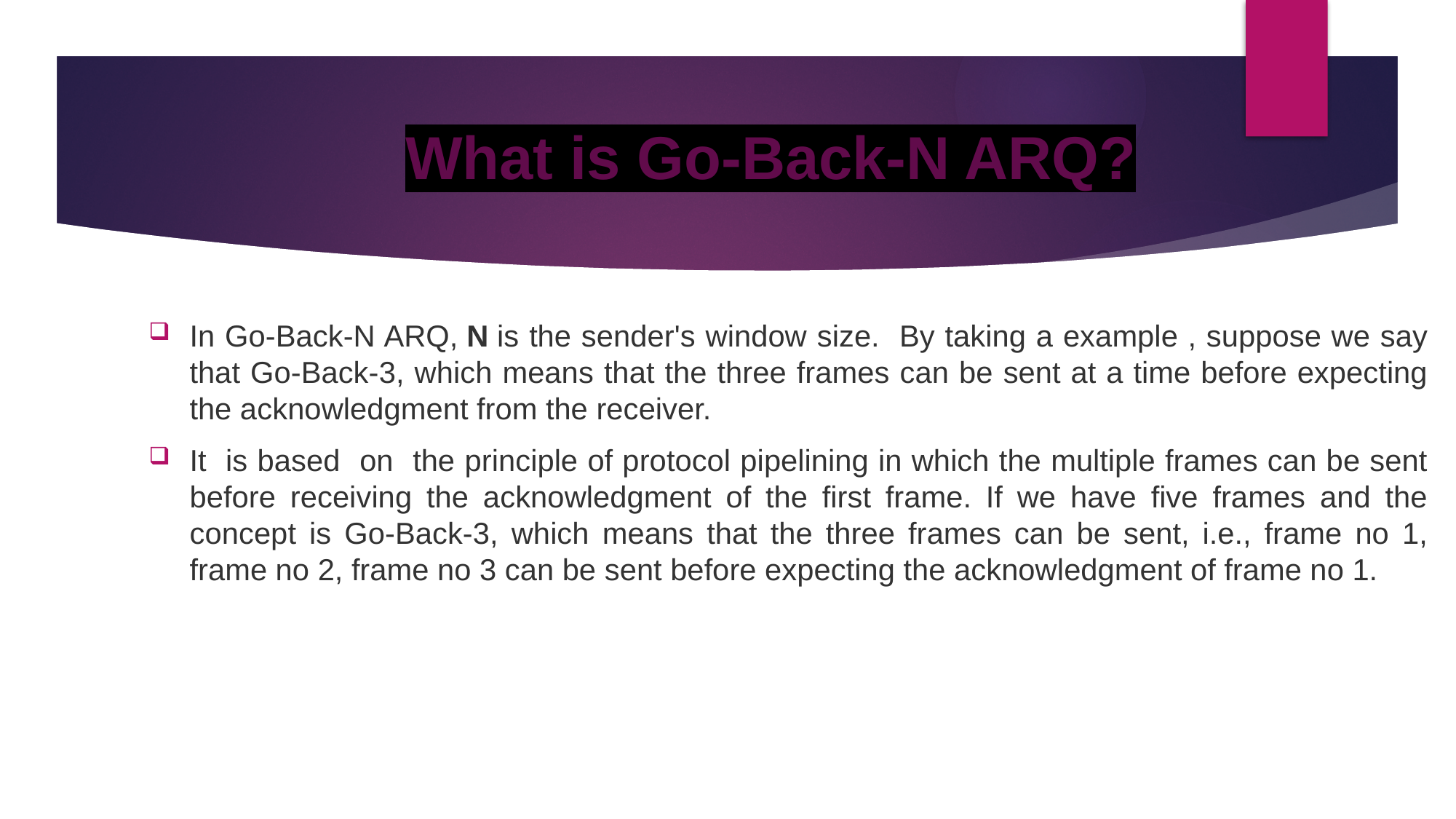

# What is Go-Back-N ARQ?
In Go-Back-N ARQ, N is the sender's window size.  By taking a example , suppose we say that Go-Back-3, which means that the three frames can be sent at a time before expecting the acknowledgment from the receiver.
It  is based  on  the principle of protocol pipelining in which the multiple frames can be sent before receiving the acknowledgment of the first frame. If we have five frames and the concept is Go-Back-3, which means that the three frames can be sent, i.e., frame no 1, frame no 2, frame no 3 can be sent before expecting the acknowledgment of frame no 1.